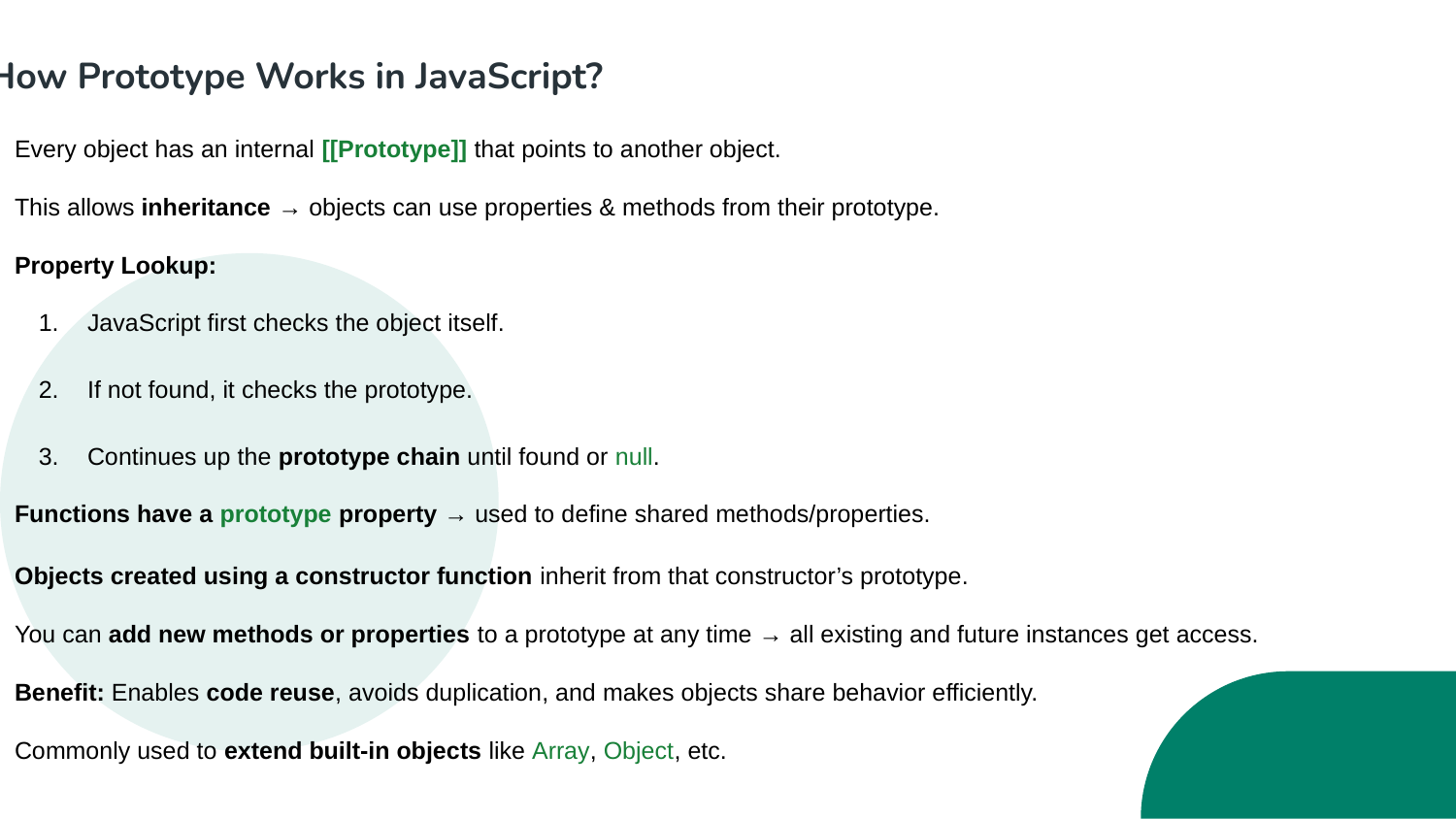

# How Prototype Works in JavaScript?

Every object has an internal [[Prototype]] that points to another object.
This allows inheritance → objects can use properties & methods from their prototype.
Property Lookup:
JavaScript first checks the object itself.
If not found, it checks the prototype.
Continues up the prototype chain until found or null.
Functions have a prototype property → used to define shared methods/properties.
Objects created using a constructor function inherit from that constructor’s prototype.
You can add new methods or properties to a prototype at any time → all existing and future instances get access.
Benefit: Enables code reuse, avoids duplication, and makes objects share behavior efficiently.
Commonly used to extend built-in objects like Array, Object, etc.